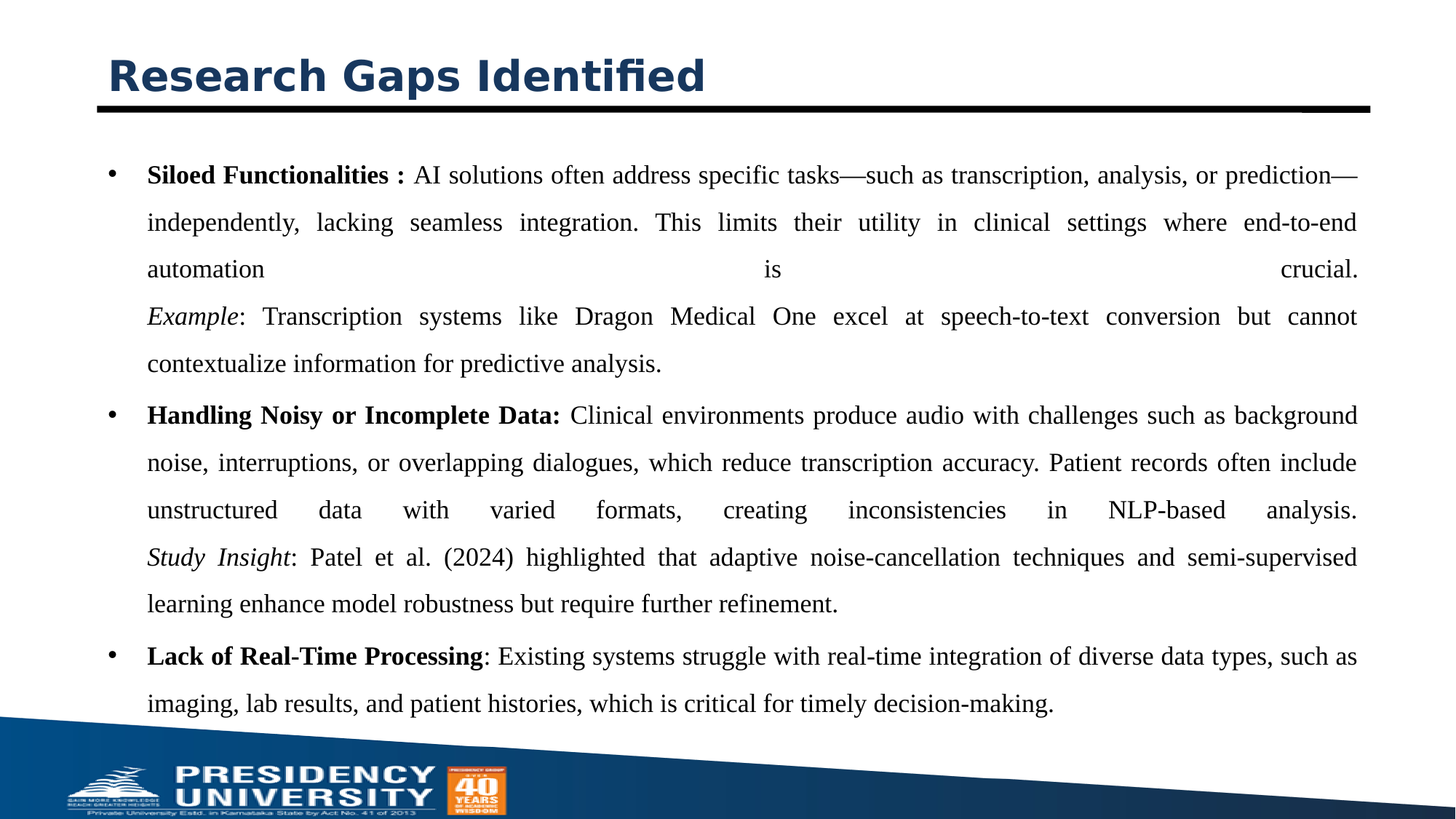

# Research Gaps Identified
Siloed Functionalities : AI solutions often address specific tasks—such as transcription, analysis, or prediction—independently, lacking seamless integration. This limits their utility in clinical settings where end-to-end automation is crucial.
Example: Transcription systems like Dragon Medical One excel at speech-to-text conversion but cannot contextualize information for predictive analysis.
Handling Noisy or Incomplete Data: Clinical environments produce audio with challenges such as background noise, interruptions, or overlapping dialogues, which reduce transcription accuracy. Patient records often include unstructured data with varied formats, creating inconsistencies in NLP-based analysis.
Study Insight: Patel et al. (2024) highlighted that adaptive noise-cancellation techniques and semi-supervised learning enhance model robustness but require further refinement.
Lack of Real-Time Processing: Existing systems struggle with real-time integration of diverse data types, such as imaging, lab results, and patient histories, which is critical for timely decision-making.